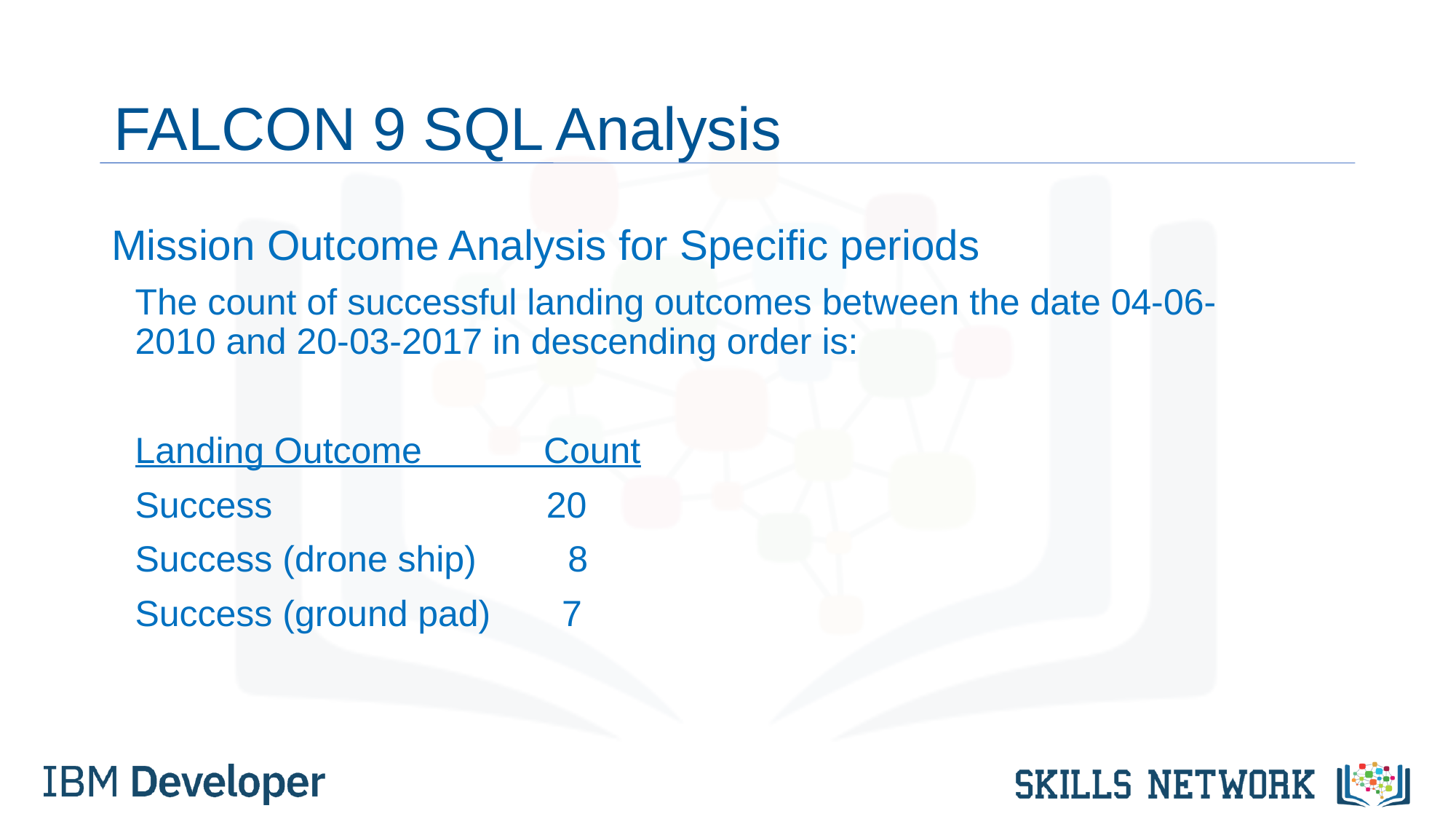

# FALCON 9 SQL Analysis
Mission Outcome Analysis for Specific periods
The count of successful landing outcomes between the date 04-06-2010 and 20-03-2017 in descending order is:

Landing Outcome            Count
Success                           20
Success (drone ship)         8
Success (ground pad)       7